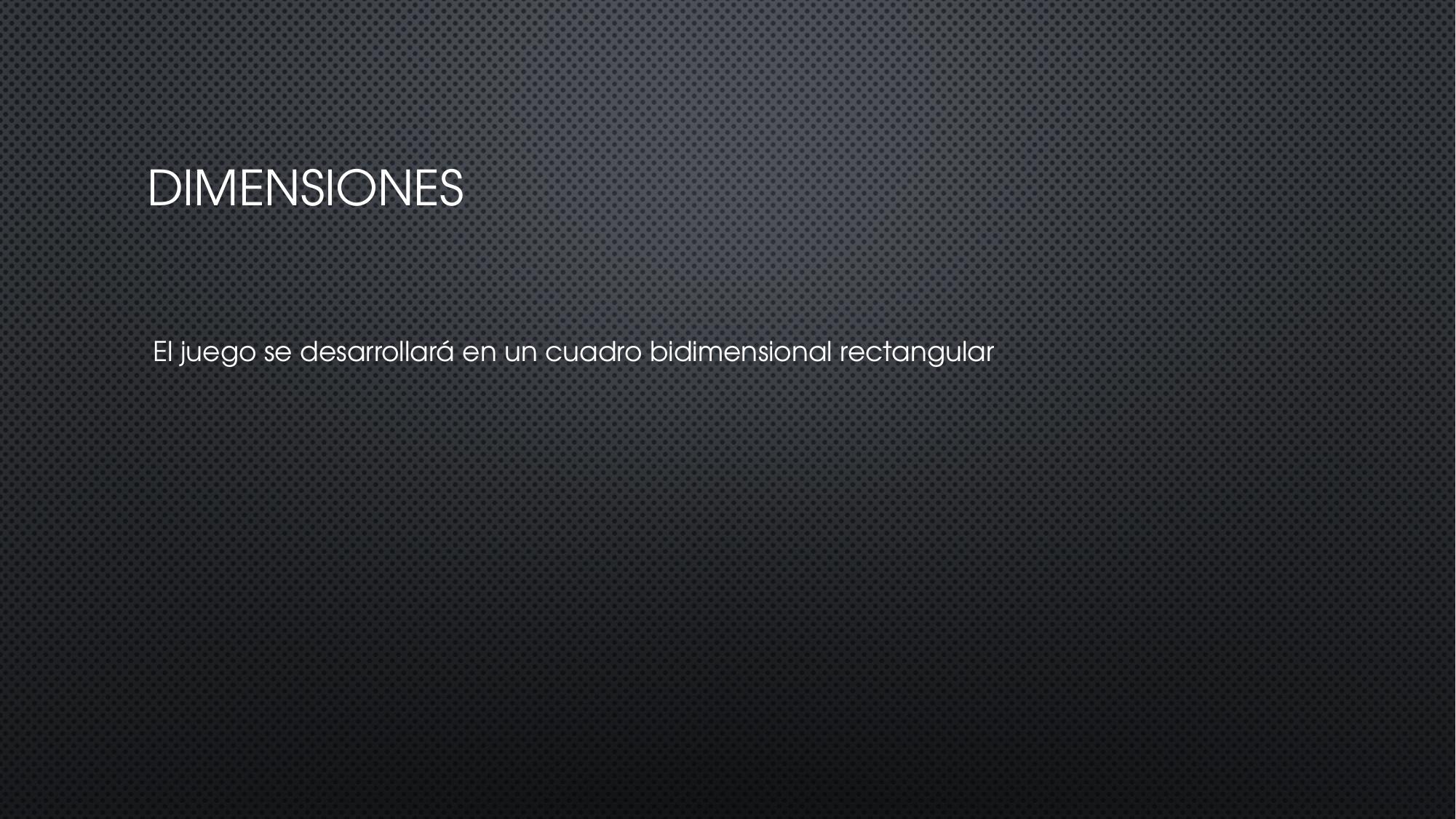

# Dimensiones
El juego se desarrollará en un cuadro bidimensional rectangular